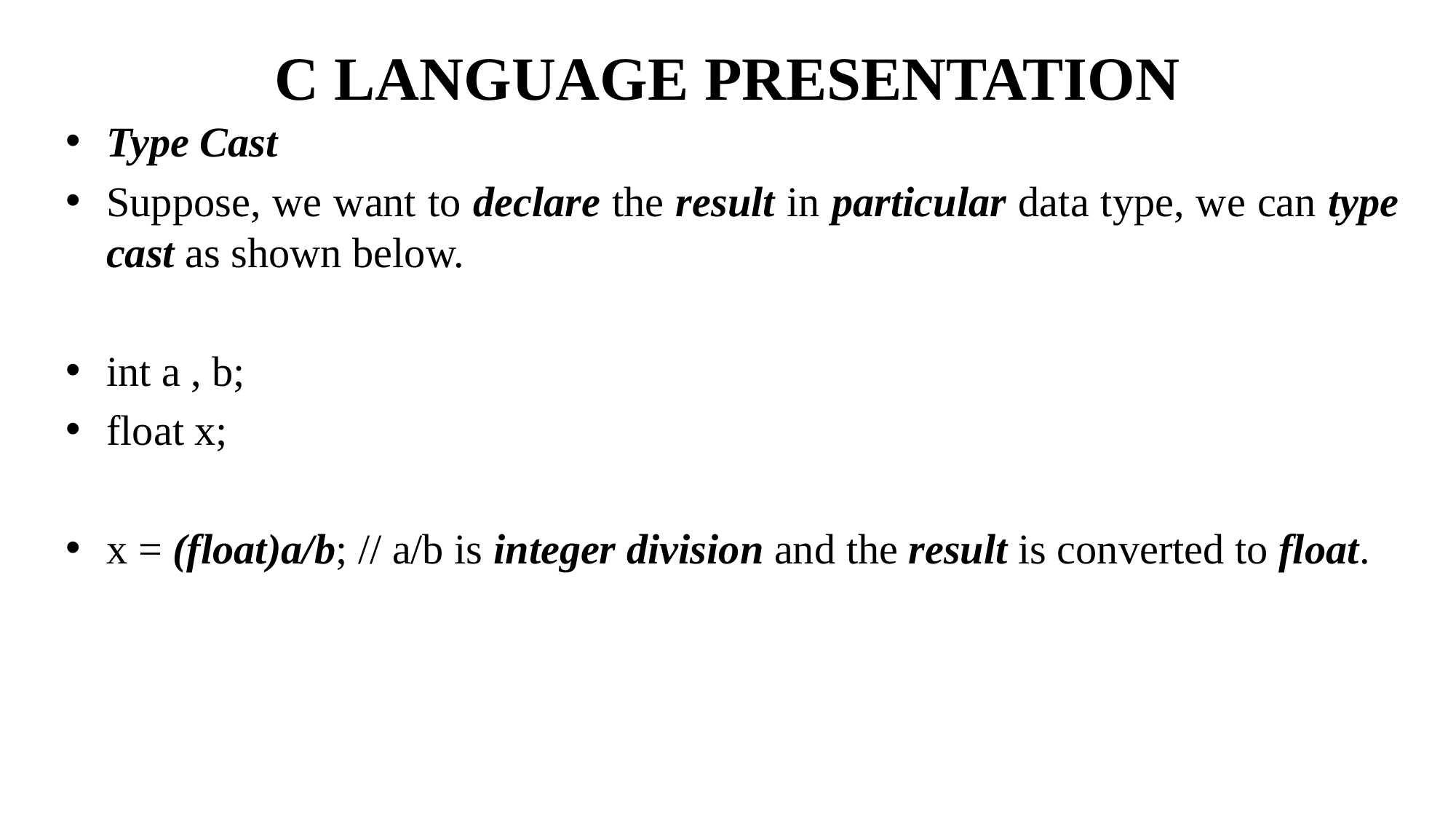

# C LANGUAGE PRESENTATION
Type Cast
Suppose, we want to declare the result in particular data type, we can type cast as shown below.

int a , b;
float x;

x = (float)a/b; // a/b is integer division and the result is converted to float.